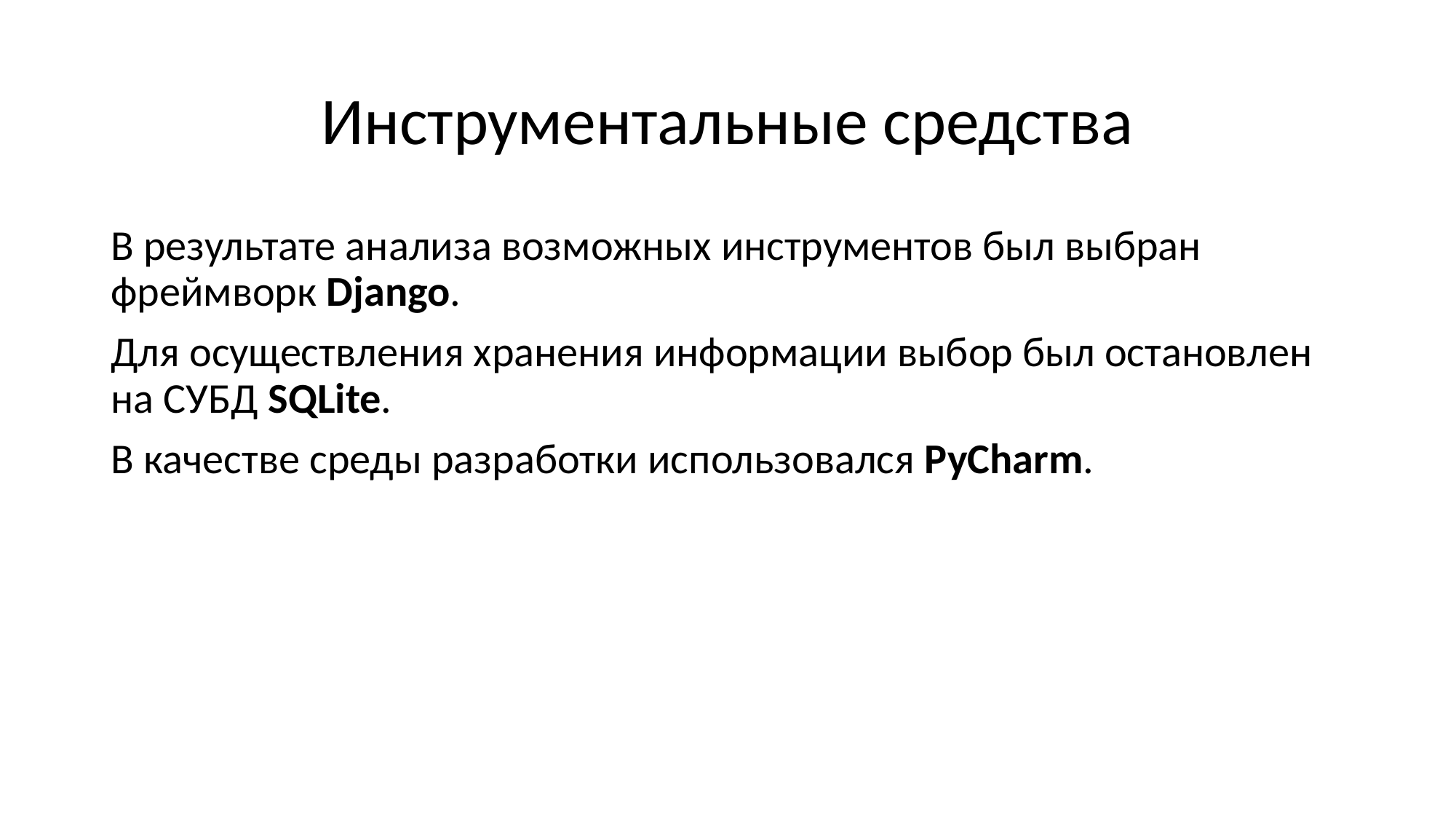

# Инструментальные средства
В результате анализа возможных инструментов был выбран фреймворк Django.
Для осуществления хранения информации выбор был остановлен на СУБД SQLite.
В качестве среды разработки использовался PyCharm.